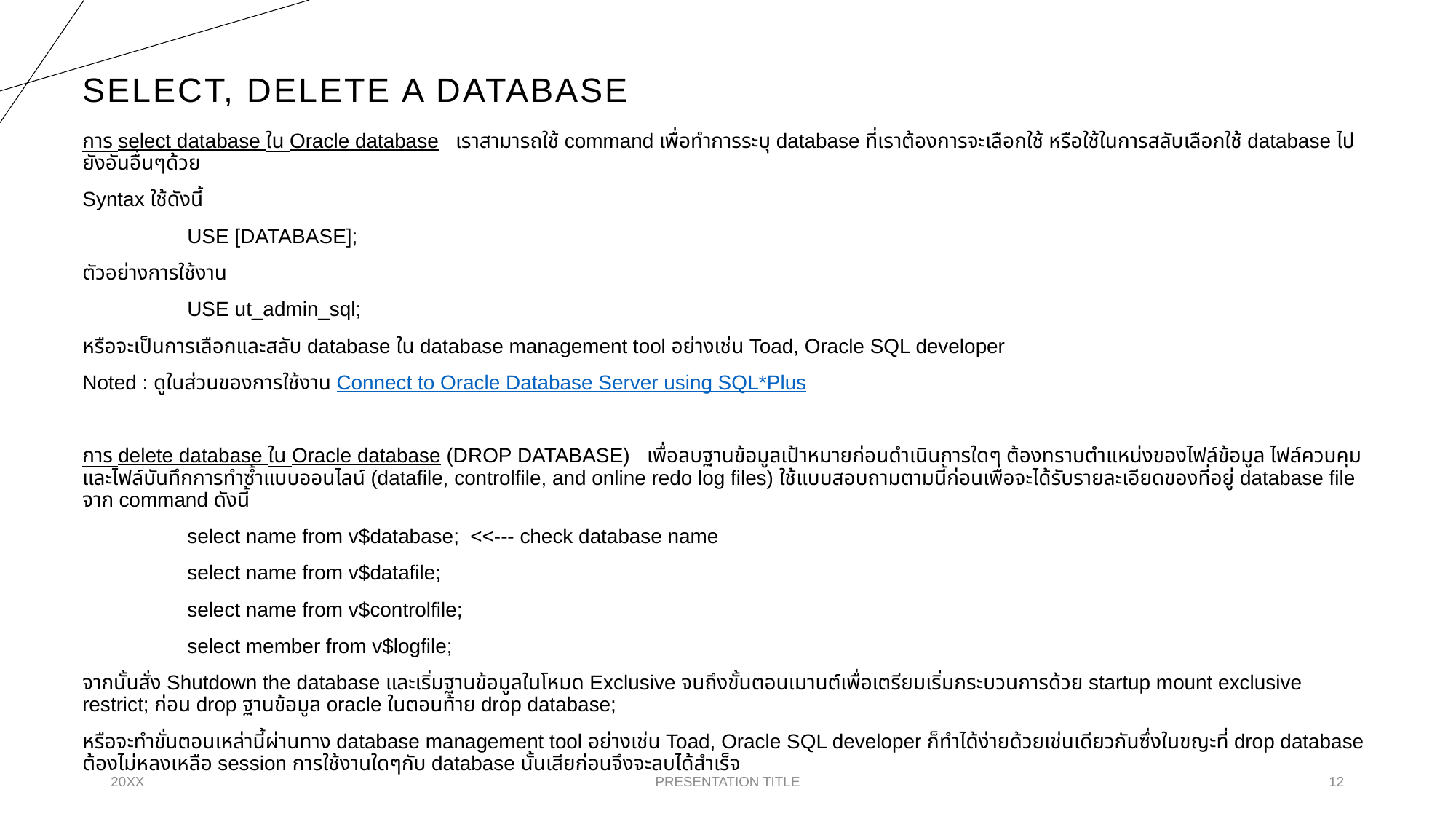

# Select, Delete a Database
การ select database ใน Oracle database   เราสามารถใช้ command เพื่อทำการระบุ database ที่เราต้องการจะเลือกใช้ หรือใช้ในการสลับเลือกใช้ database ไปยังอันอื่นๆด้วย
Syntax ใช้ดังนี้
	USE [DATABASE];
ตัวอย่างการใช้งาน
	USE ut_admin_sql;
หรือจะเป็นการเลือกและสลับ database ใน database management tool อย่างเช่น Toad, Oracle SQL developer
Noted : ดูในส่วนของการใช้งาน Connect to Oracle Database Server using SQL*Plus

การ delete database ใน Oracle database (DROP DATABASE)   เพื่อลบฐานข้อมูลเป้าหมายก่อนดำเนินการใดๆ ต้องทราบตำแหน่งของไฟล์ข้อมูล ไฟล์ควบคุม และไฟล์บันทึกการทำซ้ำแบบออนไลน์ (datafile, controlfile, and online redo log files) ใช้แบบสอบถามตามนี้ก่อนเพื่อจะได้รับรายละเอียดของที่อยู่ database file จาก command ดังนี้
	select name from v$database;  <<--- check database name
	select name from v$datafile;
	select name from v$controlfile;
	select member from v$logfile;
จากนั้นสั่ง Shutdown the database และเริ่มฐานข้อมูลในโหมด Exclusive จนถึงขั้นตอนเมานต์เพื่อเตรียมเริ่มกระบวนการด้วย startup mount exclusive restrict; ก่อน drop ฐานข้อมูล oracle ในตอนท้าย drop database;
หรือจะทำขั่นตอนเหล่านี้ผ่านทาง database management tool อย่างเช่น Toad, Oracle SQL developer ก็ทำได้ง่ายด้วยเช่นเดียวกันซึ่งในขญะที่ drop database ต้องไม่หลงเหลือ session การใช้งานใดๆกับ database นั้นเสียก่อนจึงจะลบได้สำเร็จ

20XX
PRESENTATION TITLE
12